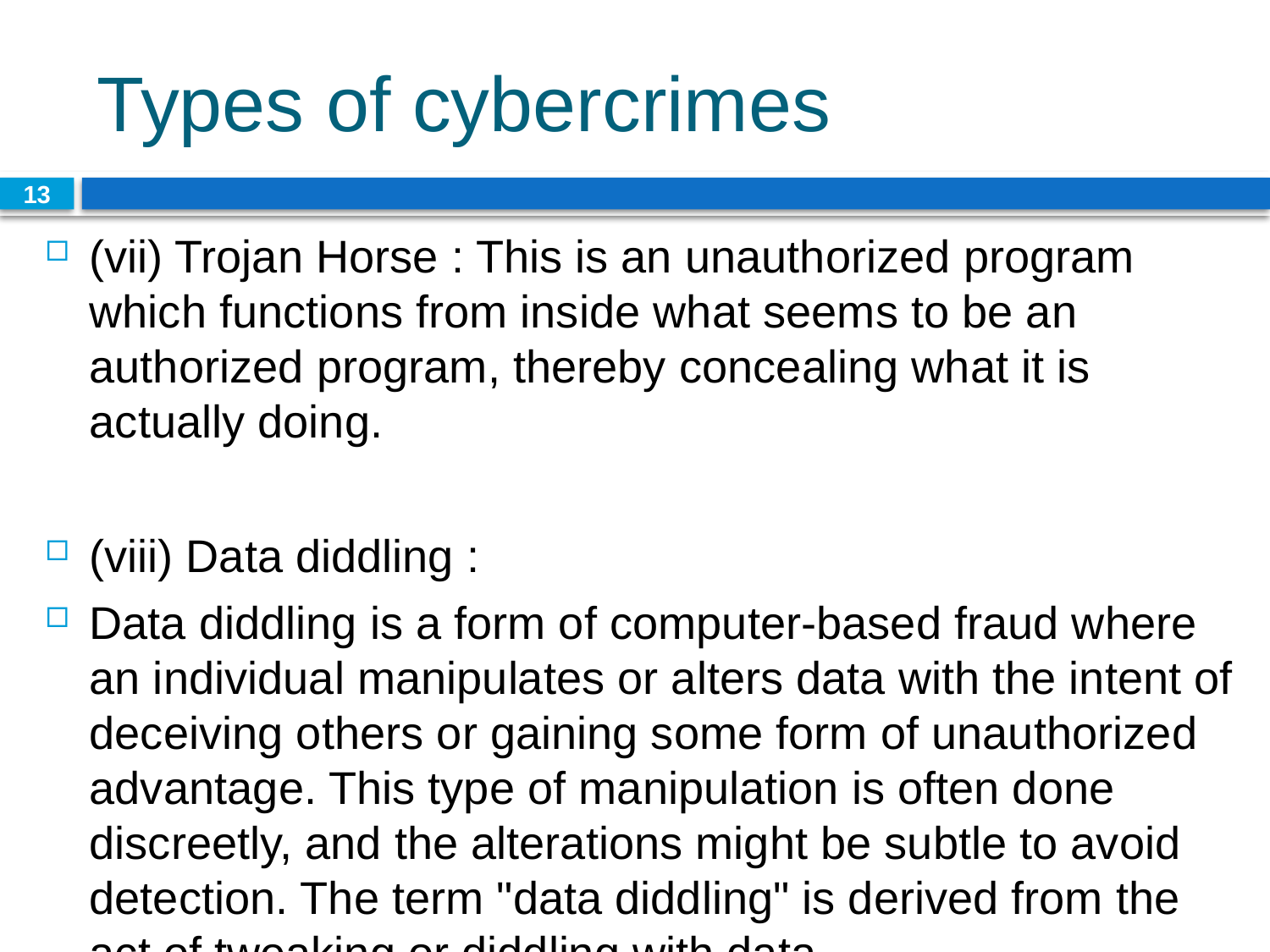

# Types of cybercrimes
13
(vii) Trojan Horse : This is an unauthorized program which functions from inside what seems to be an authorized program, thereby concealing what it is actually doing.

(viii) Data diddling :
Data diddling is a form of computer-based fraud where an individual manipulates or alters data with the intent of deceiving others or gaining some form of unauthorized advantage. This type of manipulation is often done discreetly, and the alterations might be subtle to avoid detection. The term "data diddling" is derived from the act of tweaking or diddling with data.